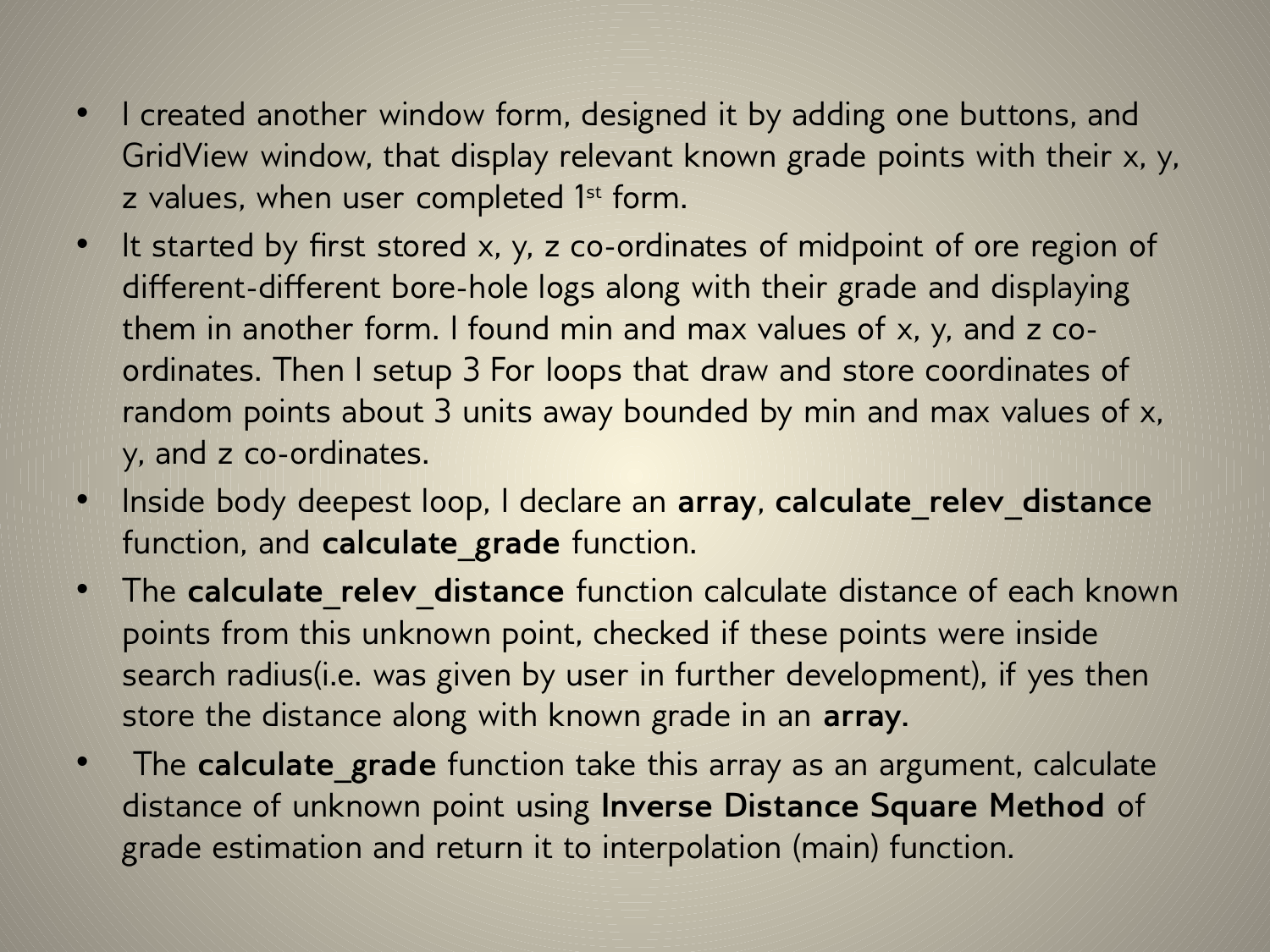

I created another window form, designed it by adding one buttons, and GridView window, that display relevant known grade points with their x, y, z values, when user completed 1st form.
It started by first stored x, y, z co-ordinates of midpoint of ore region of different-different bore-hole logs along with their grade and displaying them in another form. I found min and max values of x, y, and z co-ordinates. Then I setup 3 For loops that draw and store coordinates of random points about 3 units away bounded by min and max values of x, y, and z co-ordinates.
Inside body deepest loop, I declare an array, calculate_relev_distance function, and calculate_grade function.
The calculate_relev_distance function calculate distance of each known points from this unknown point, checked if these points were inside search radius(i.e. was given by user in further development), if yes then store the distance along with known grade in an array.
 The calculate_grade function take this array as an argument, calculate distance of unknown point using Inverse Distance Square Method of grade estimation and return it to interpolation (main) function.